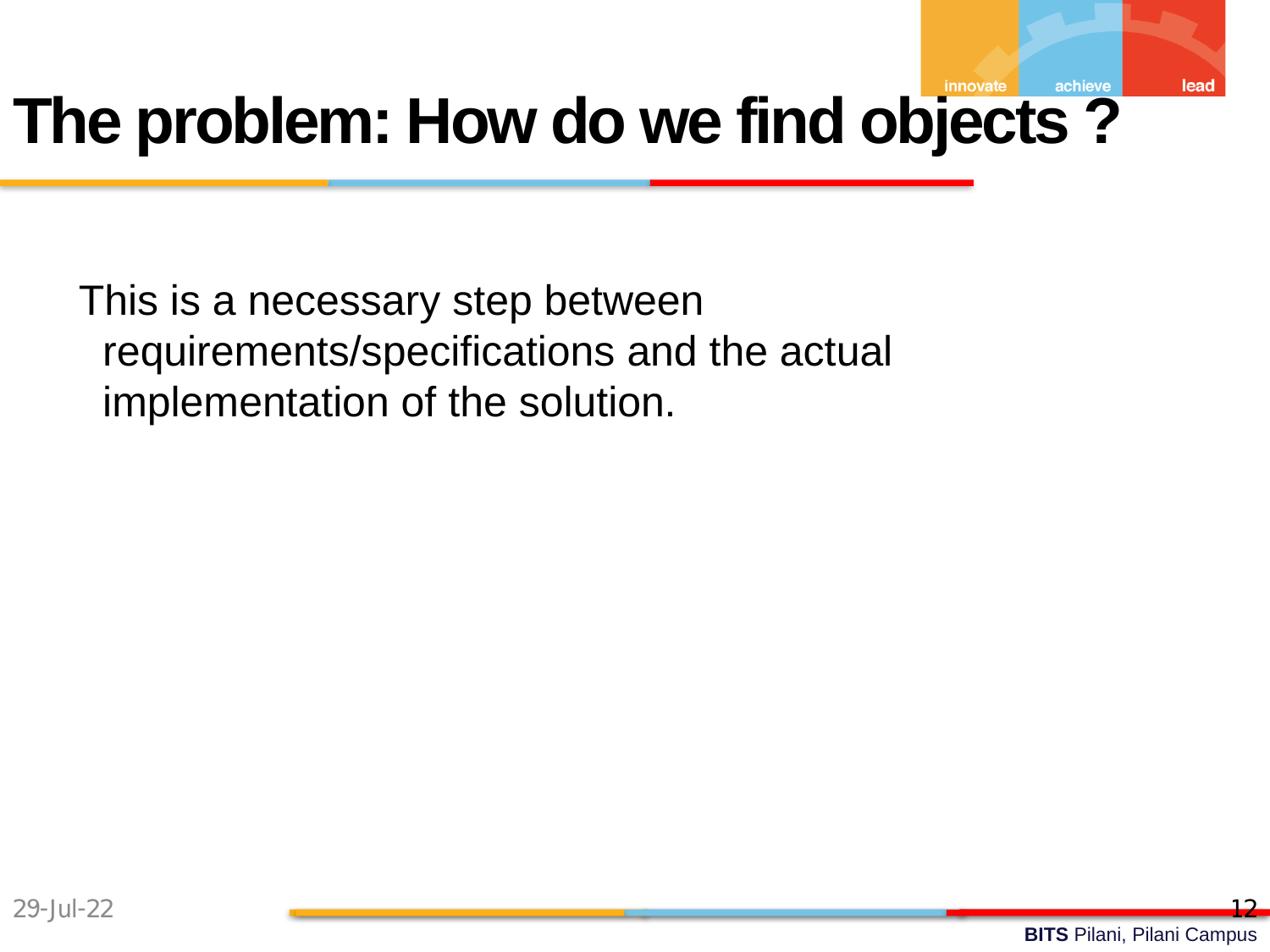

The problem: How do we find objects ?

  This is a necessary step between        requirements/specifications and the actual implementation of the solution.
29-Jul-22
12